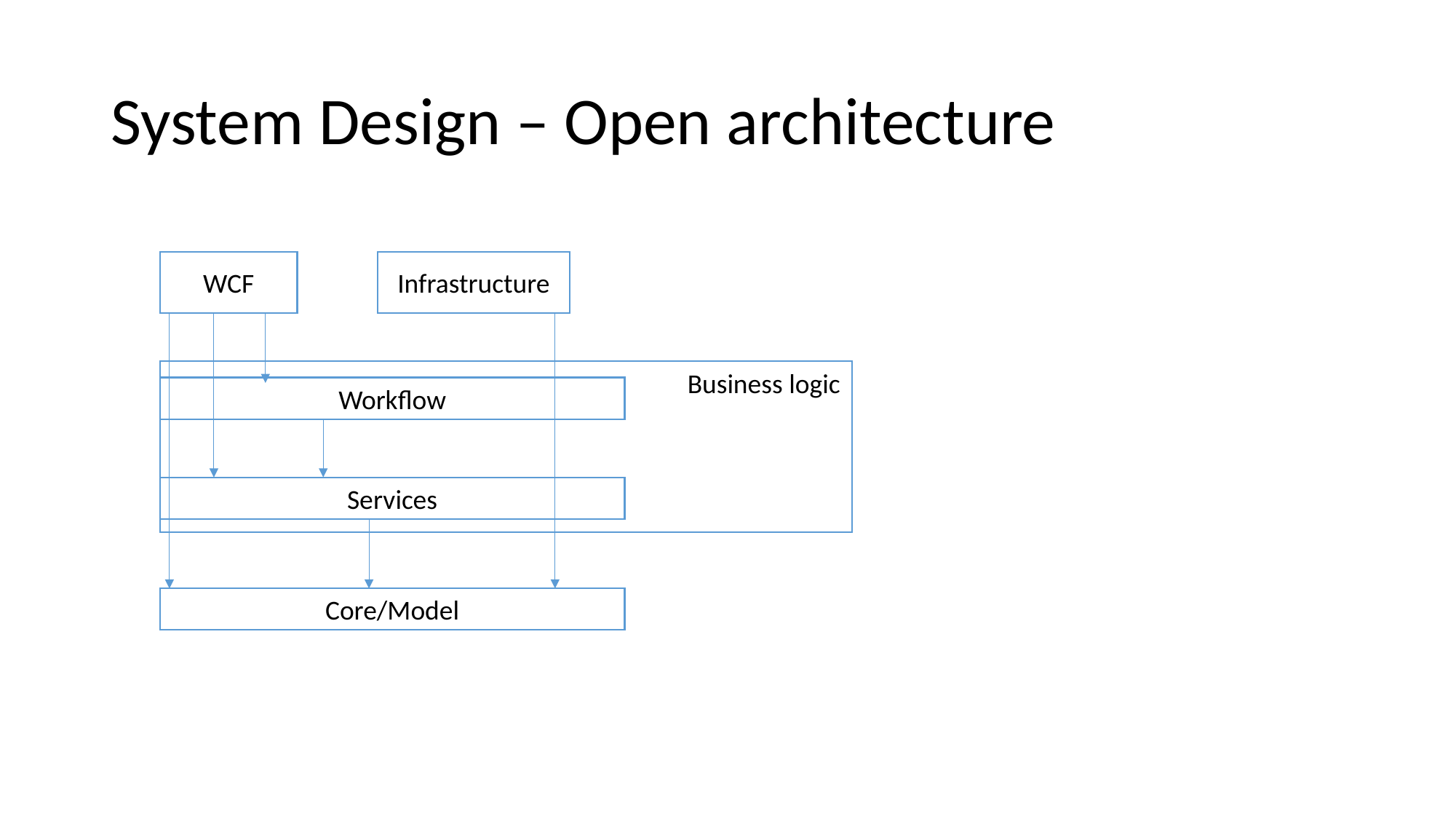

# System Design – Open architecture
WCF
Infrastructure

Business logic
Workflow
Services
Core/Model